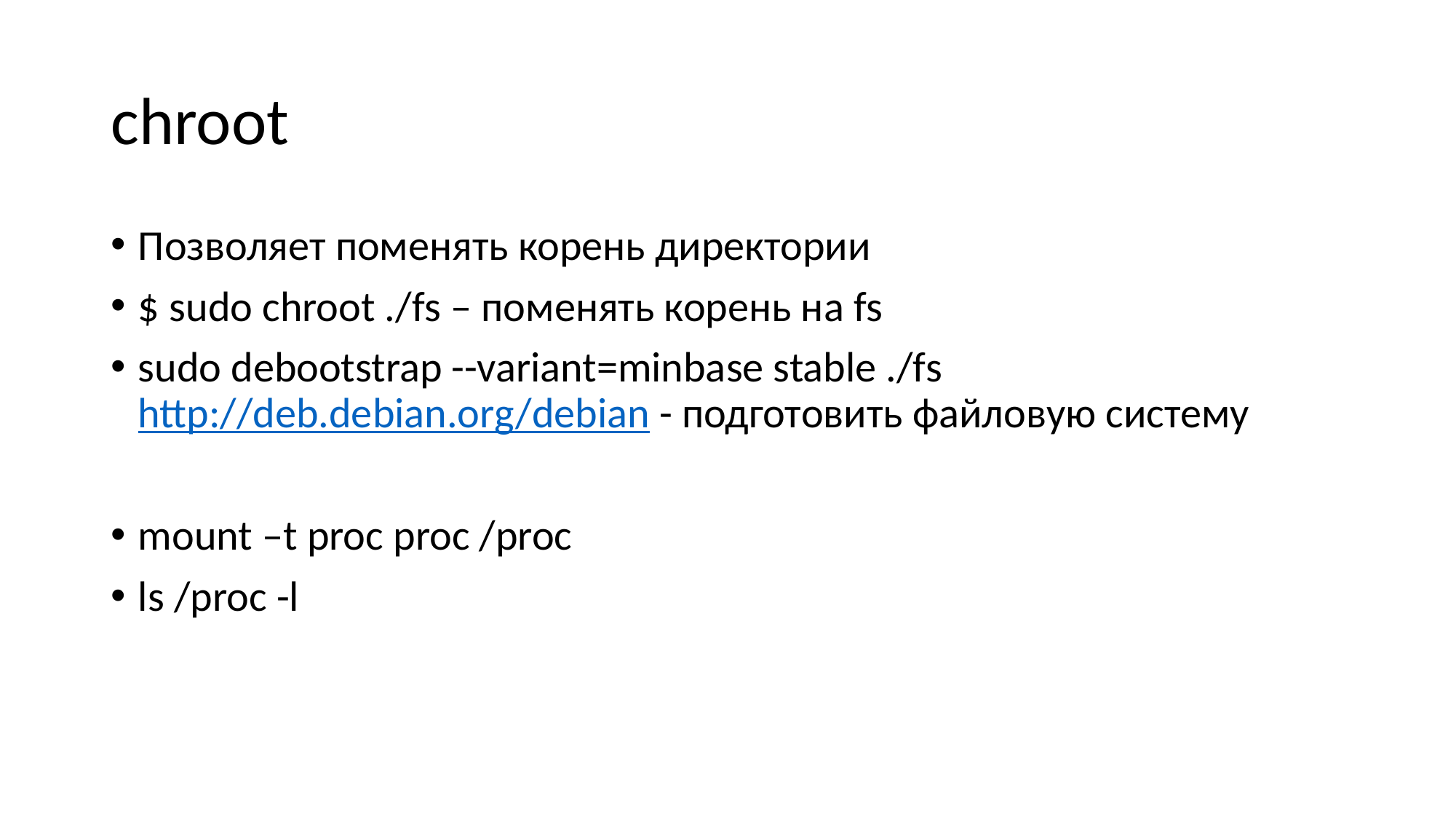

# chroot
Позволяет поменять корень директории
$ sudo chroot ./fs – поменять корень на fs
sudo debootstrap --variant=minbase stable ./fs http://deb.debian.org/debian - подготовить файловую систему

mount –t proc proc /proc
ls /proc -l